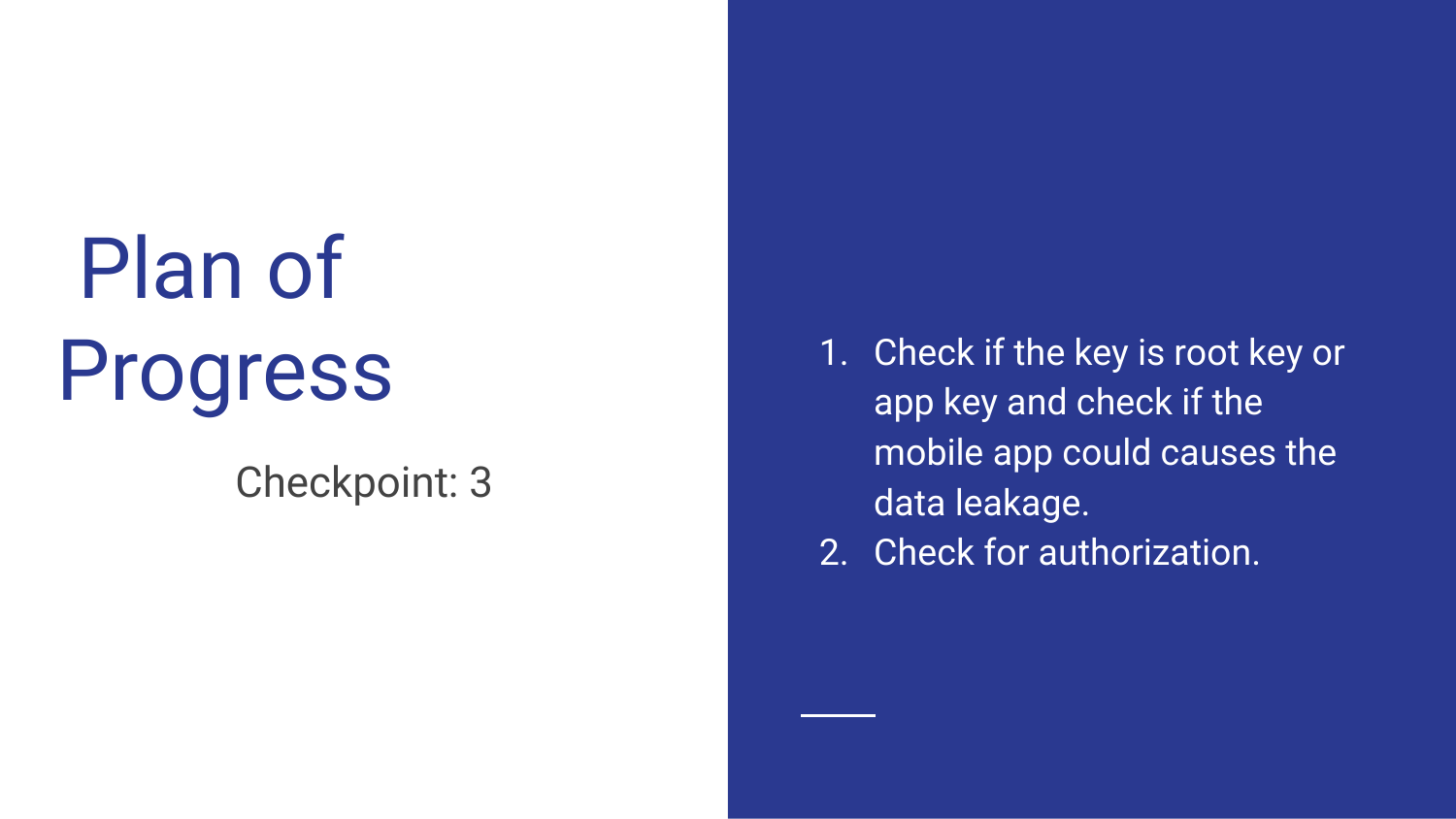

Check if the key is root key or app key and check if the mobile app could causes the data leakage.
Check for authorization.
# Plan of Progress
Checkpoint: 3